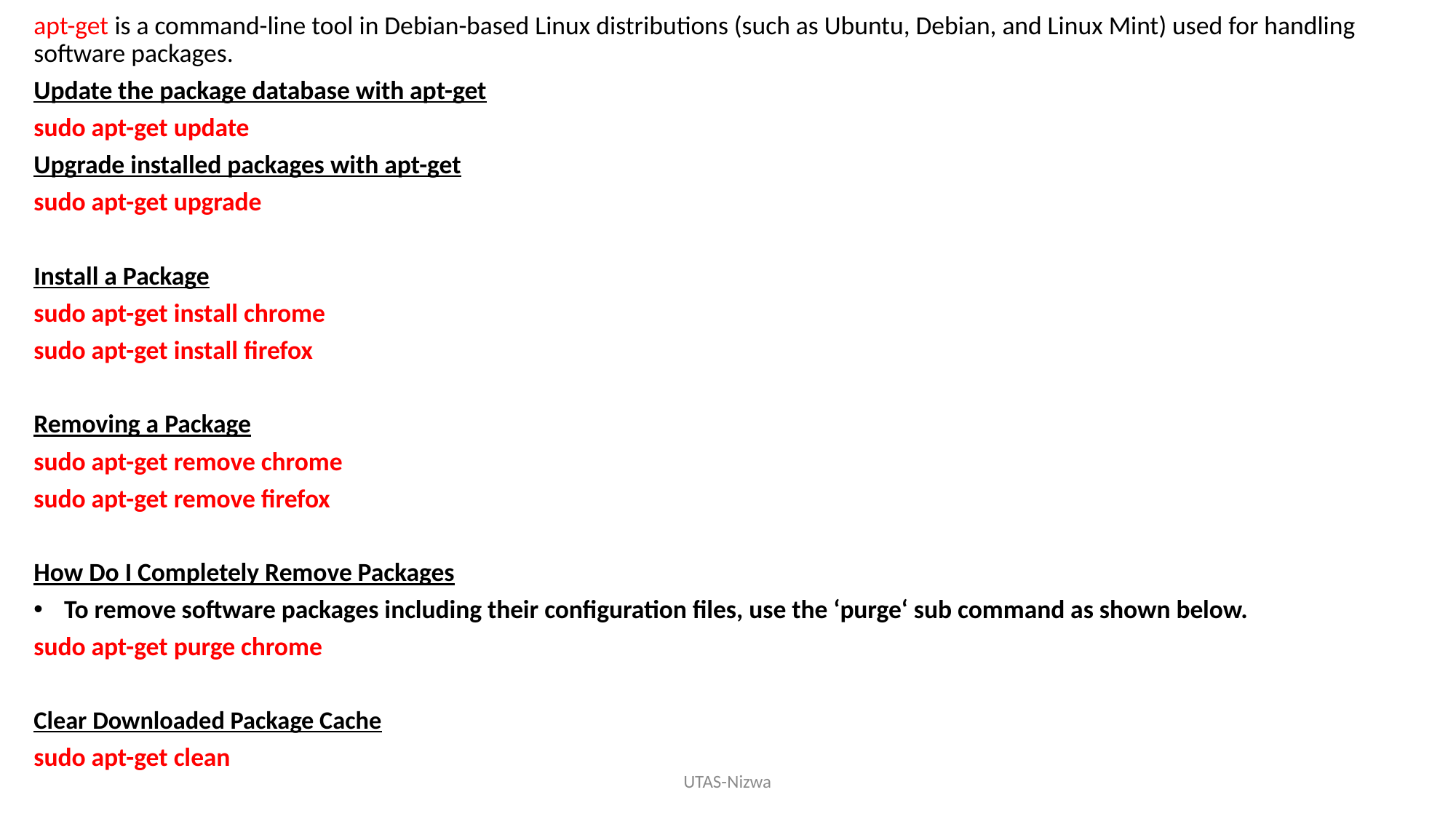

apt-get is a command-line tool in Debian-based Linux distributions (such as Ubuntu, Debian, and Linux Mint) used for handling software packages.
Update the package database with apt-get
sudo apt-get update
Upgrade installed packages with apt-get
sudo apt-get upgrade

Install a Package
sudo apt-get install chrome
sudo apt-get install firefox

Removing a Package
sudo apt-get remove chrome
sudo apt-get remove firefox

How Do I Completely Remove Packages
To remove software packages including their configuration files, use the ‘purge‘ sub command as shown below.
sudo apt-get purge chrome

Clear Downloaded Package Cache
sudo apt-get clean

UTAS-Nizwa